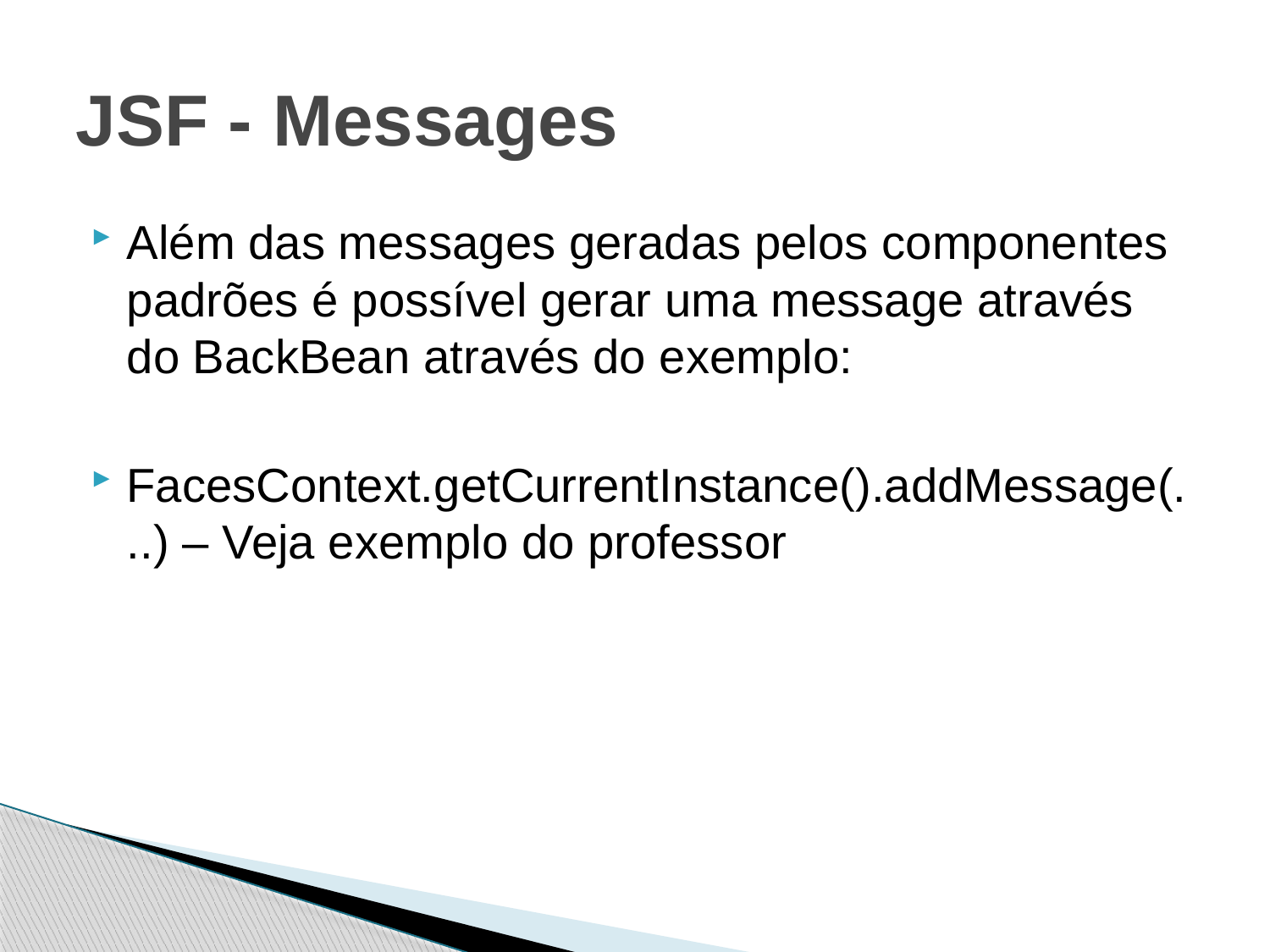

# JSF - Messages
Além das messages geradas pelos componentes padrões é possível gerar uma message através do BackBean através do exemplo:

FacesContext.getCurrentInstance().addMessage(...) – Veja exemplo do professor